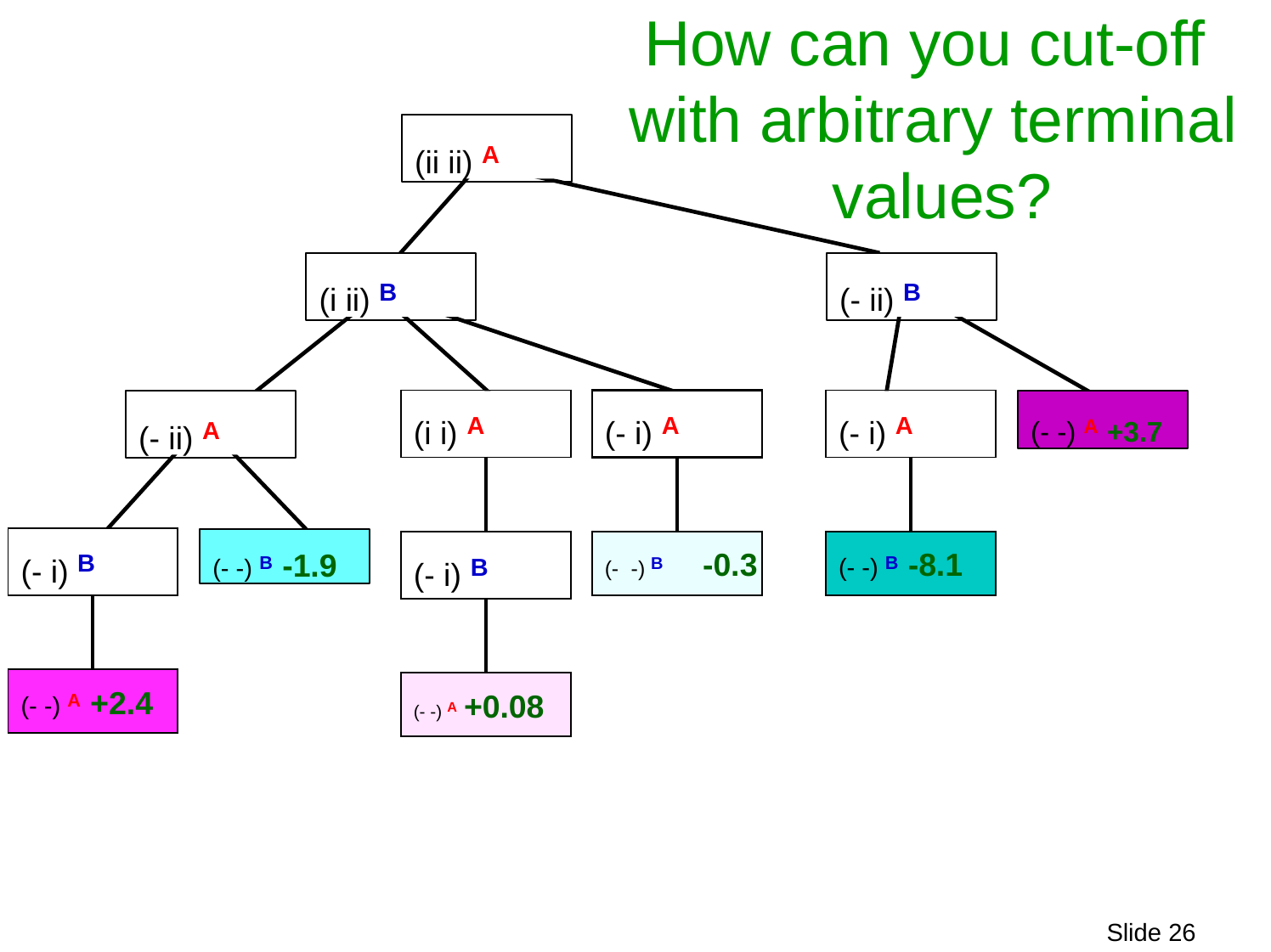

# How can you cut-off  with arbitrary terminal  values?

(ii ii) A

(i ii) B

(- ii) B

| (i i) A |  |
| --- | --- |
|  |  |
| (- i) B |  |
|  |  |
| (- -) A +0.08 |  |
| (- i) A |  |
| --- | --- |
|  |  |
| (- -) B -0.3 |  |
| (- i) A |  |
| --- | --- |
|  |  |
| (- -) B -8.1 |  |

(- ii) A

(- -) A +3.7

| (- i) B |  |
| --- | --- |
|  |  |
| (- -) A +2.4 |  |

(- -) B -1.9
Slide 26